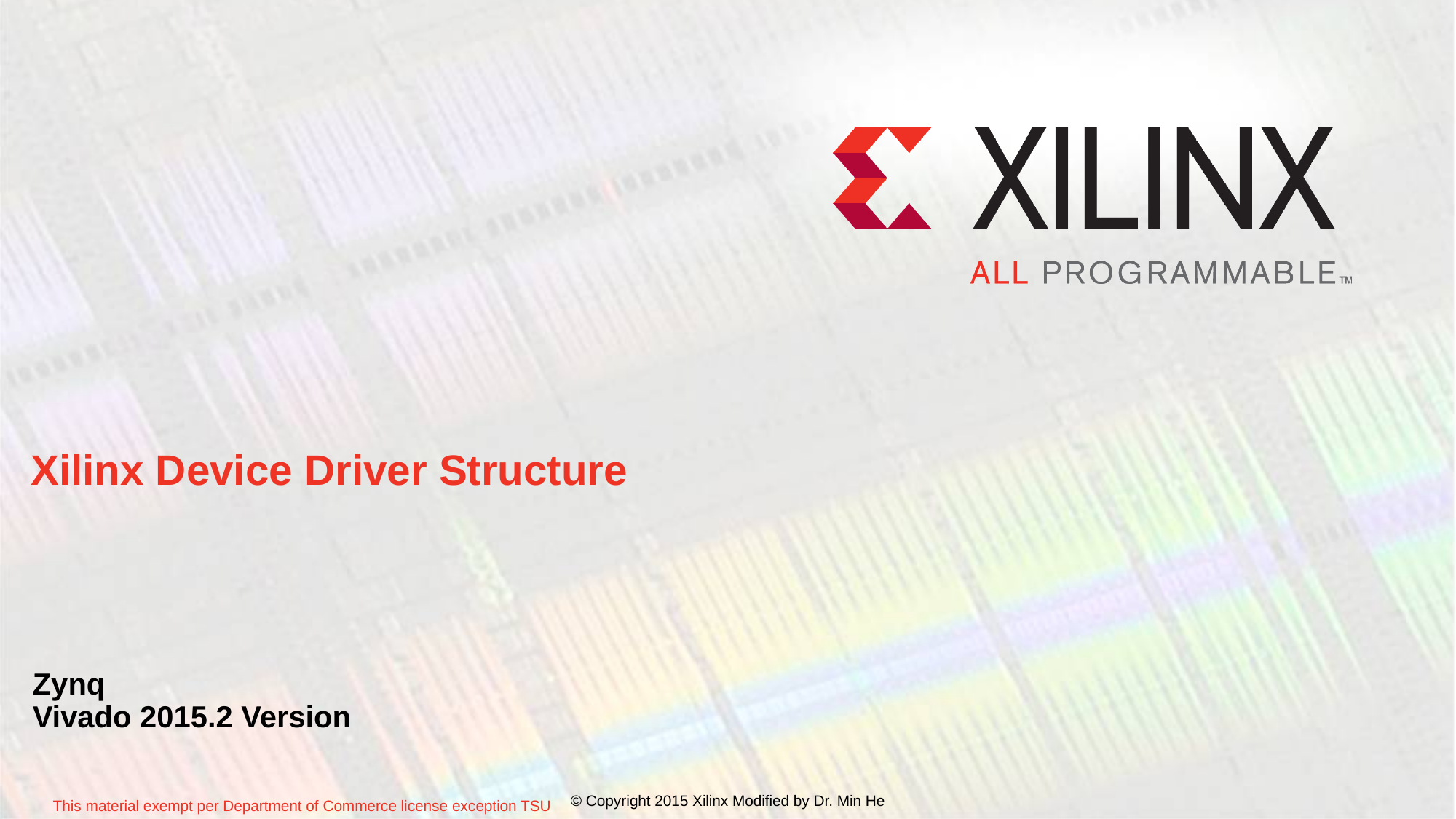

# Xilinx Device Driver Structure
Zynq
Vivado 2015.2 Version
© Copyright 2015 Xilinx Modified by Dr. Min He